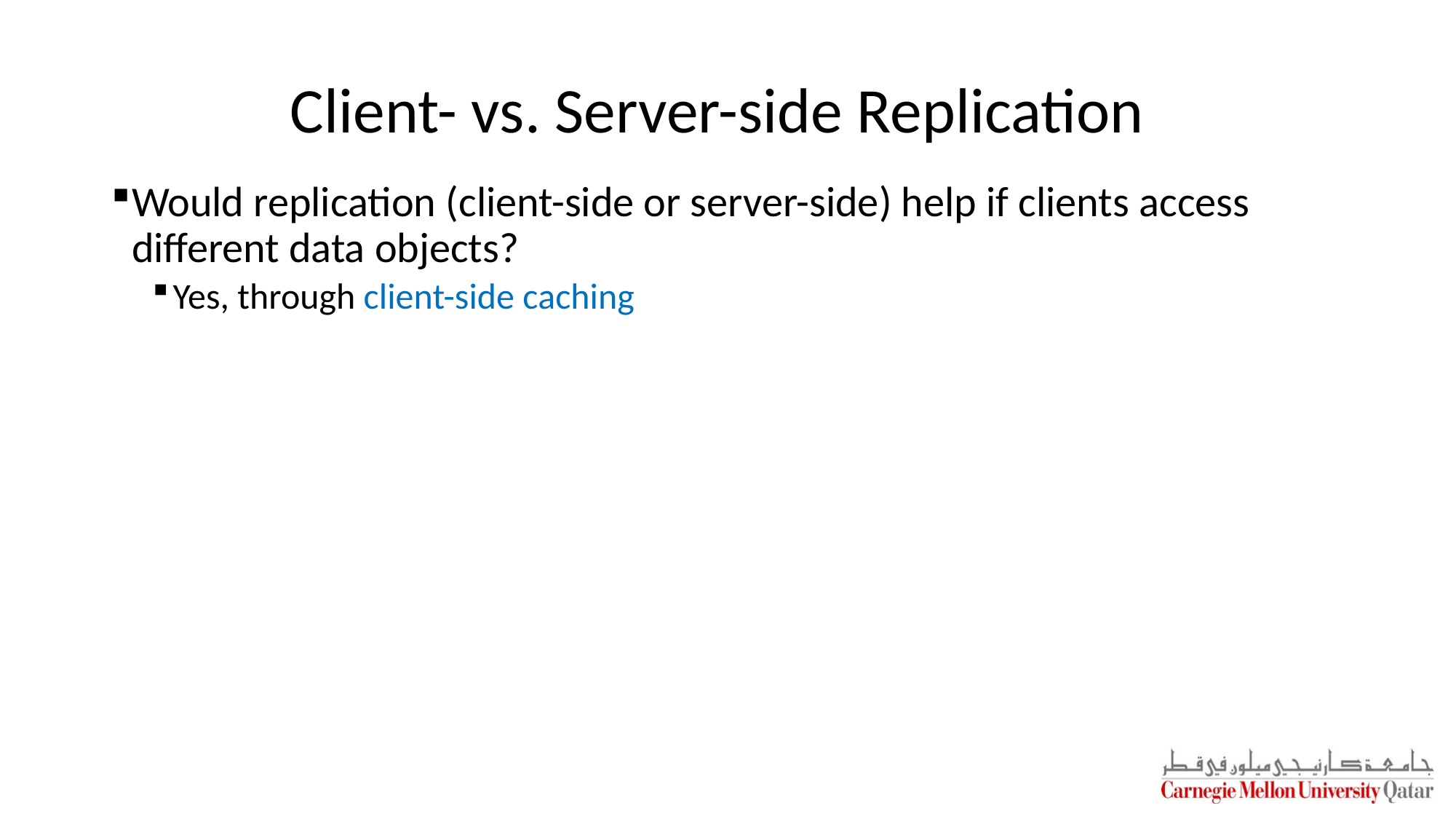

# Client- vs. Server-side Replication
Would replication (client-side or server-side) help if clients access different data objects?
Yes, through client-side caching